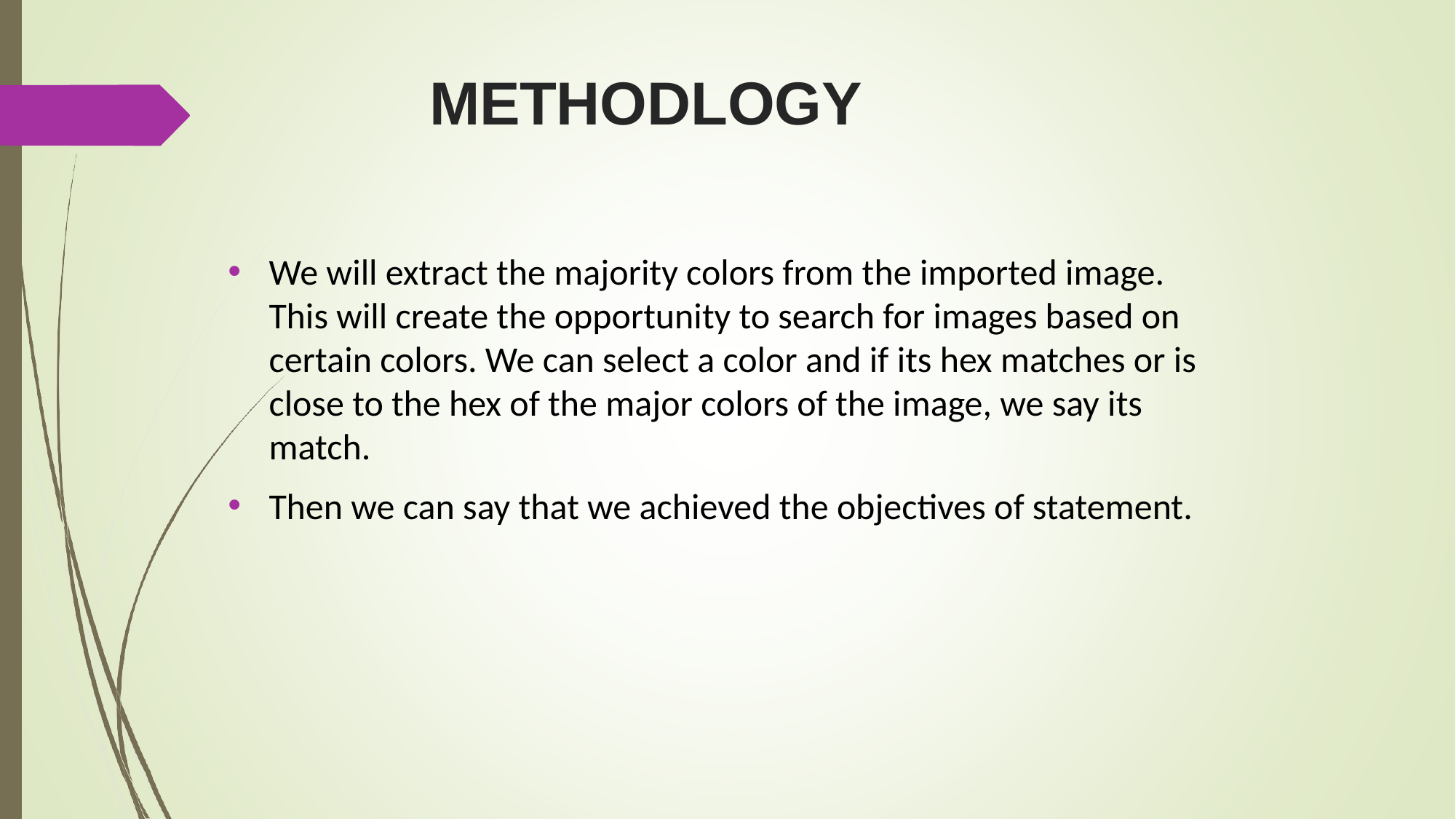

# METHODLOGY

We will extract the majority colors from the imported image. This will create the opportunity to search for images based on certain colors. We can select a color and if its hex matches or is close to the hex of the major colors of the image, we say its match.
Then we can say that we achieved the objectives of statement.